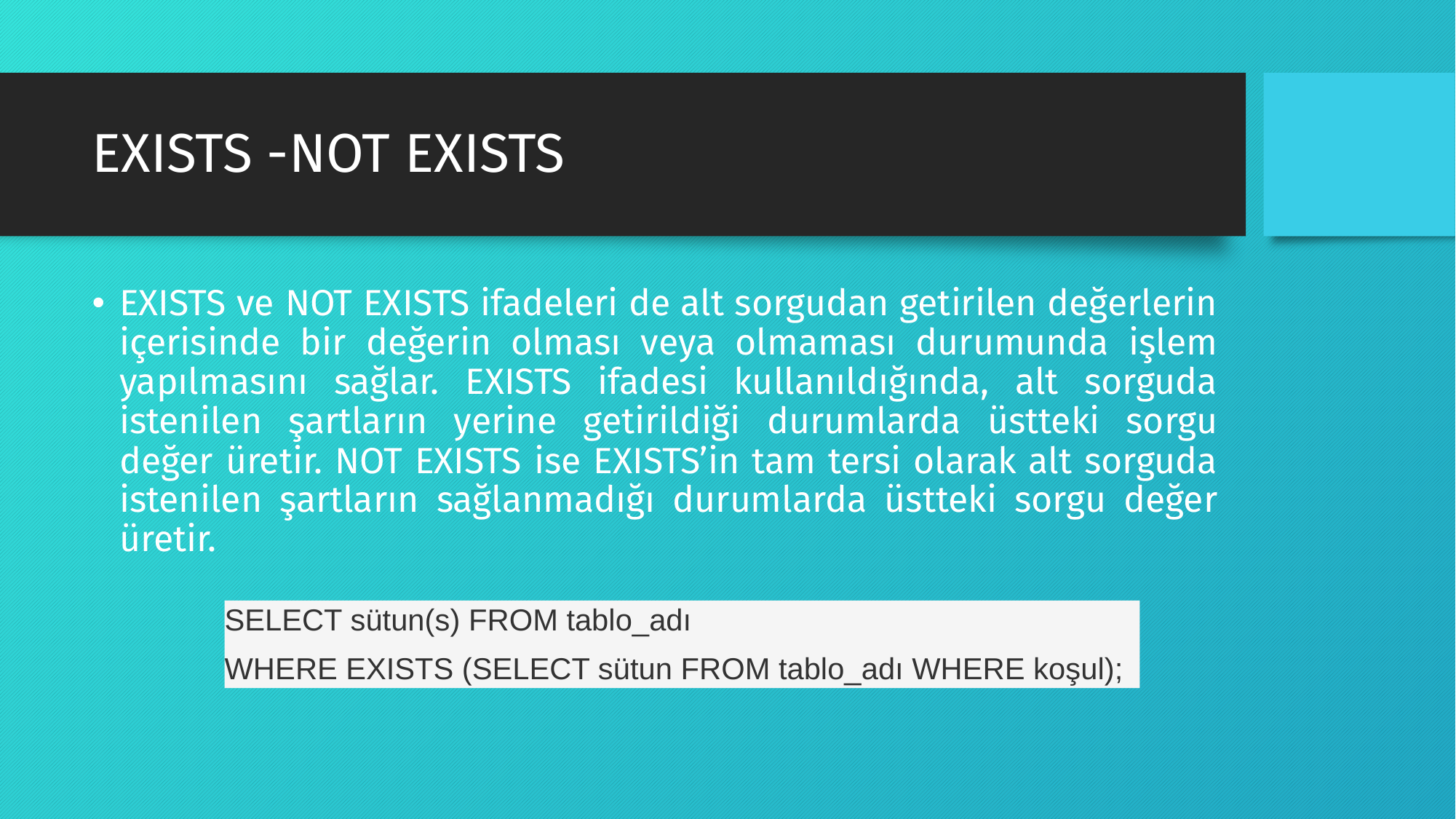

# EXISTS -NOT EXISTS
EXISTS ve NOT EXISTS ifadeleri de alt sorgudan getirilen değerlerin içerisinde bir değerin olması veya olmaması durumunda işlem yapılmasını sağlar. EXISTS ifadesi kullanıldığında, alt sorguda istenilen şartların yerine getirildiği durumlarda üstteki sorgu değer üretir. NOT EXISTS ise EXISTS’in tam tersi olarak alt sorguda istenilen şartların sağlanmadığı durumlarda üstteki sorgu değer üretir.

SELECT sütun(s) FROM tablo_adı
WHERE EXISTS (SELECT sütun FROM tablo_adı WHERE koşul);